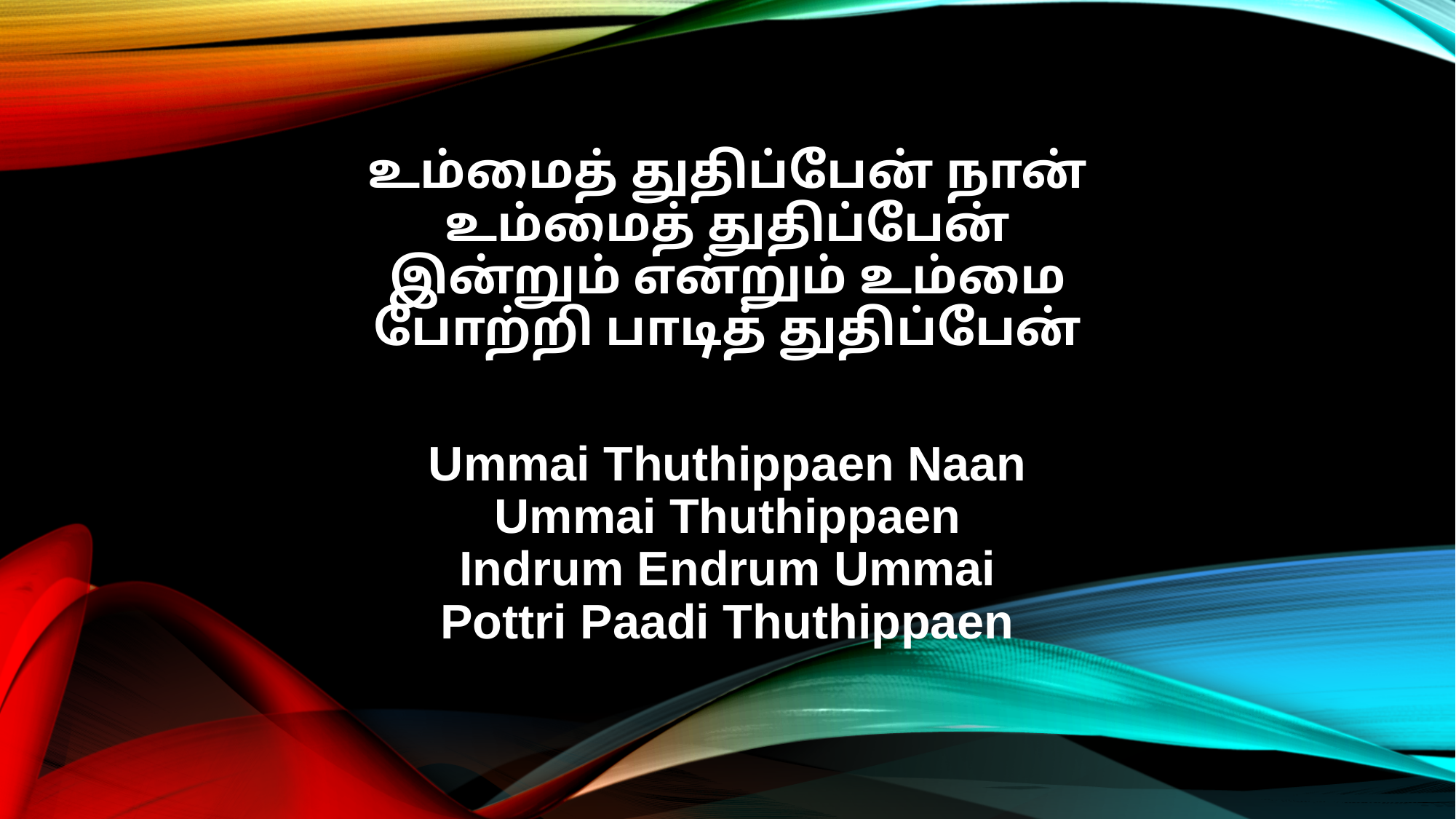

உம்மைத் துதிப்பேன் நான்
உம்மைத் துதிப்பேன்
இன்றும் என்றும் உம்மை
போற்றி பாடித் துதிப்பேன்

Ummai Thuthippaen Naan
Ummai Thuthippaen
Indrum Endrum Ummai
Pottri Paadi Thuthippaen